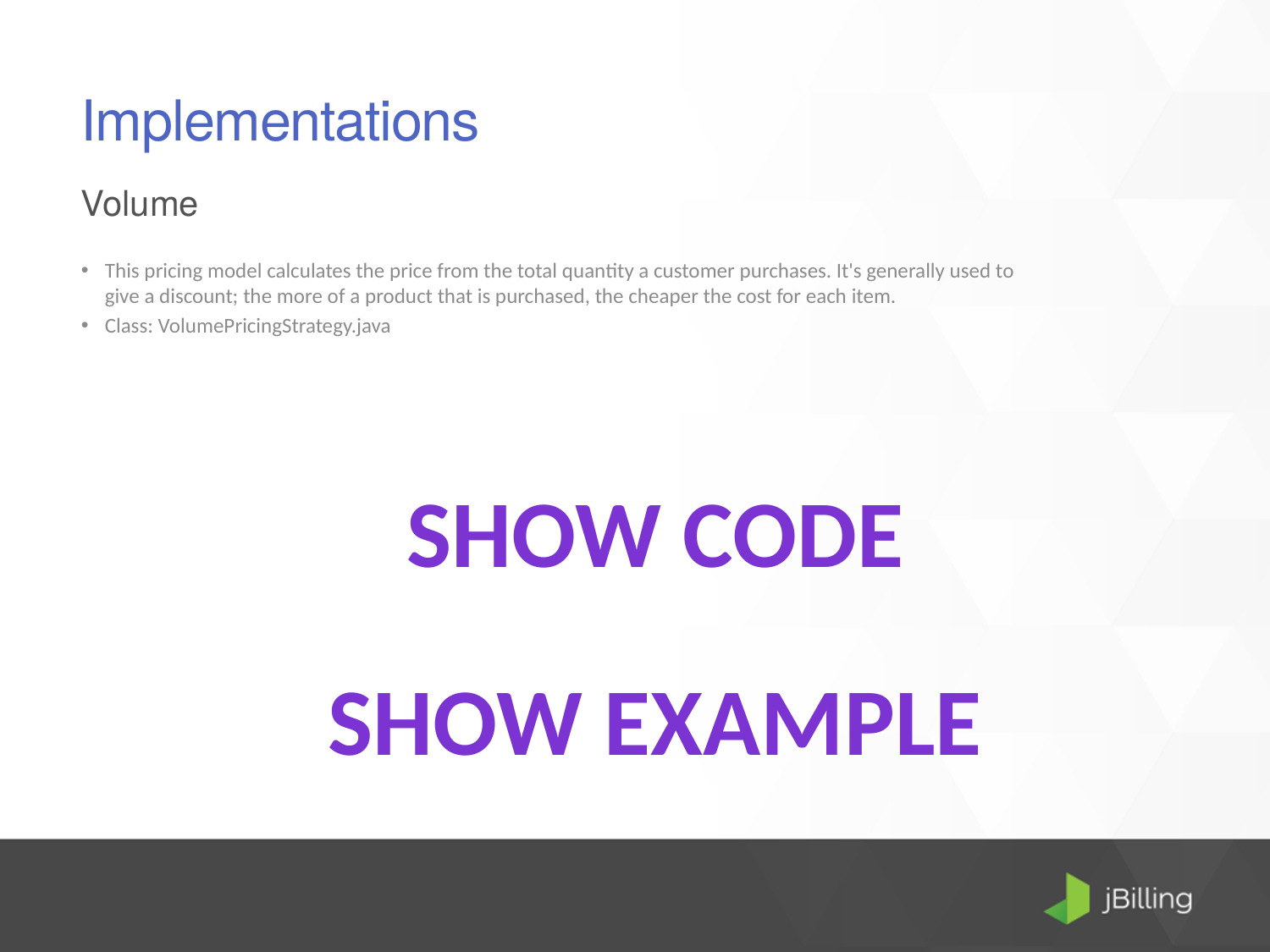

# Implementations
Volume
This pricing model calculates the price from the total quantity a customer purchases. It's generally used to give a discount; the more of a product that is purchased, the cheaper the cost for each item.
Class: VolumePricingStrategy.java

Show CODE
Show Example